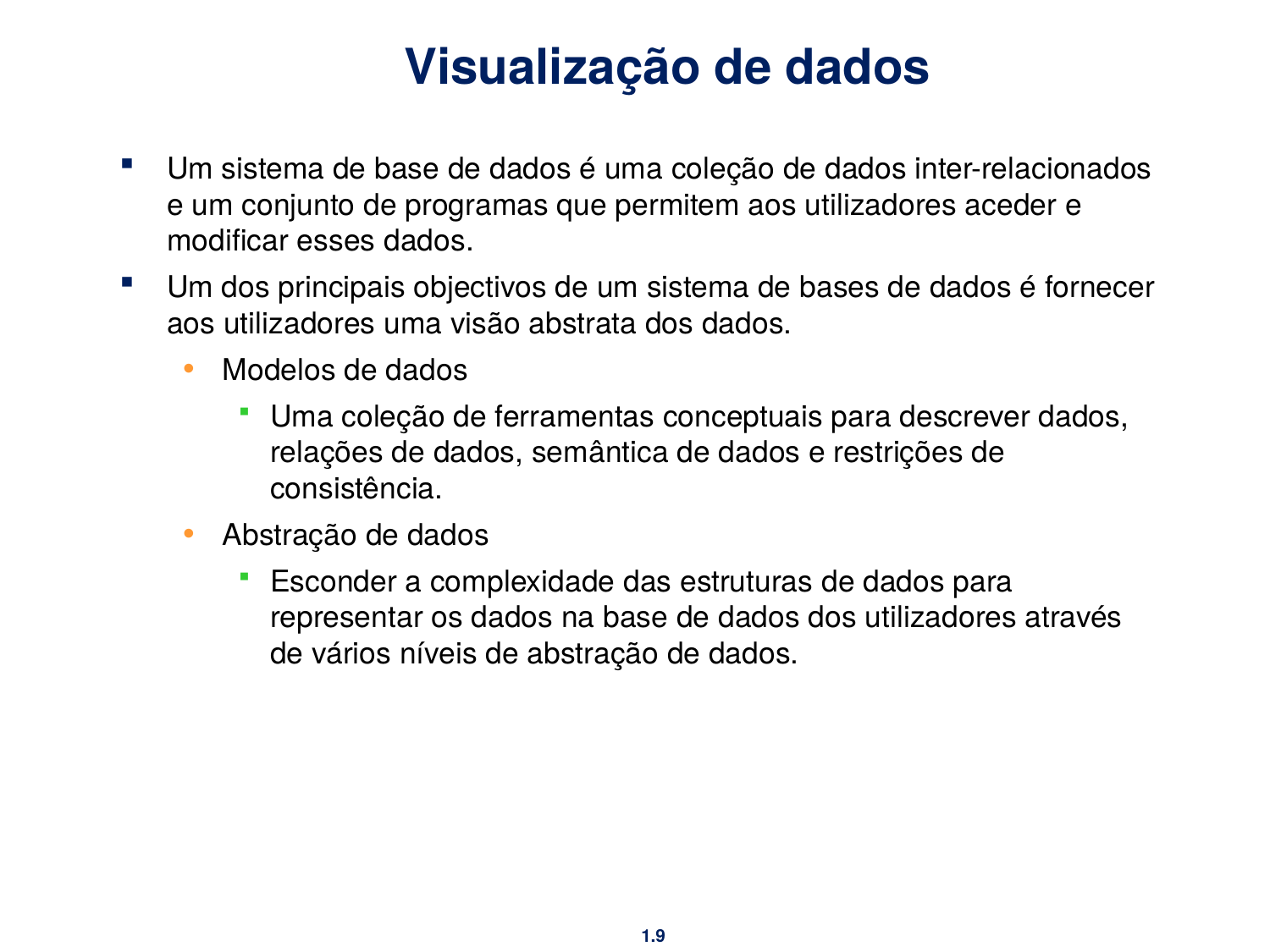

# Visualização de dados
Um sistema de base de dados é uma coleção de dados inter-relacionados e um conjunto de programas que permitem aos utilizadores aceder e modificar esses dados.
Um dos principais objectivos de um sistema de bases de dados é fornecer aos utilizadores uma visão abstrata dos dados.
Modelos de dados
Uma coleção de ferramentas conceptuais para descrever dados, relações de dados, semântica de dados e restrições de consistência.
Abstração de dados
Esconder a complexidade das estruturas de dados para representar os dados na base de dados dos utilizadores através de vários níveis de abstração de dados.